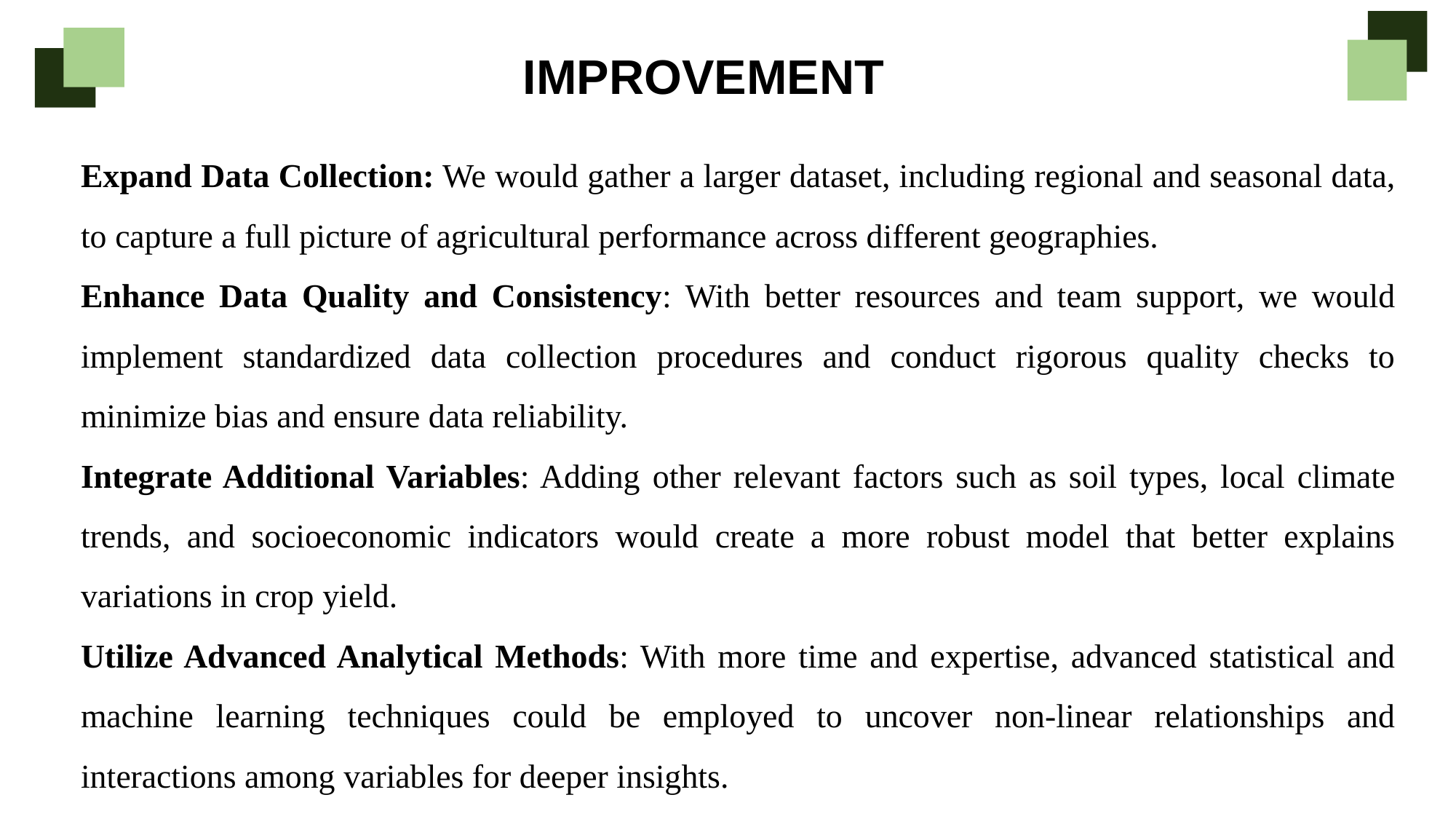

IMPROVEMENT

Expand Data Collection: We would gather a larger dataset, including regional and seasonal data, to capture a full picture of agricultural performance across different geographies.
Enhance Data Quality and Consistency: With better resources and team support, we would implement standardized data collection procedures and conduct rigorous quality checks to minimize bias and ensure data reliability.
Integrate Additional Variables: Adding other relevant factors such as soil types, local climate trends, and socioeconomic indicators would create a more robust model that better explains variations in crop yield.
Utilize Advanced Analytical Methods: With more time and expertise, advanced statistical and machine learning techniques could be employed to uncover non-linear relationships and interactions among variables for deeper insights.